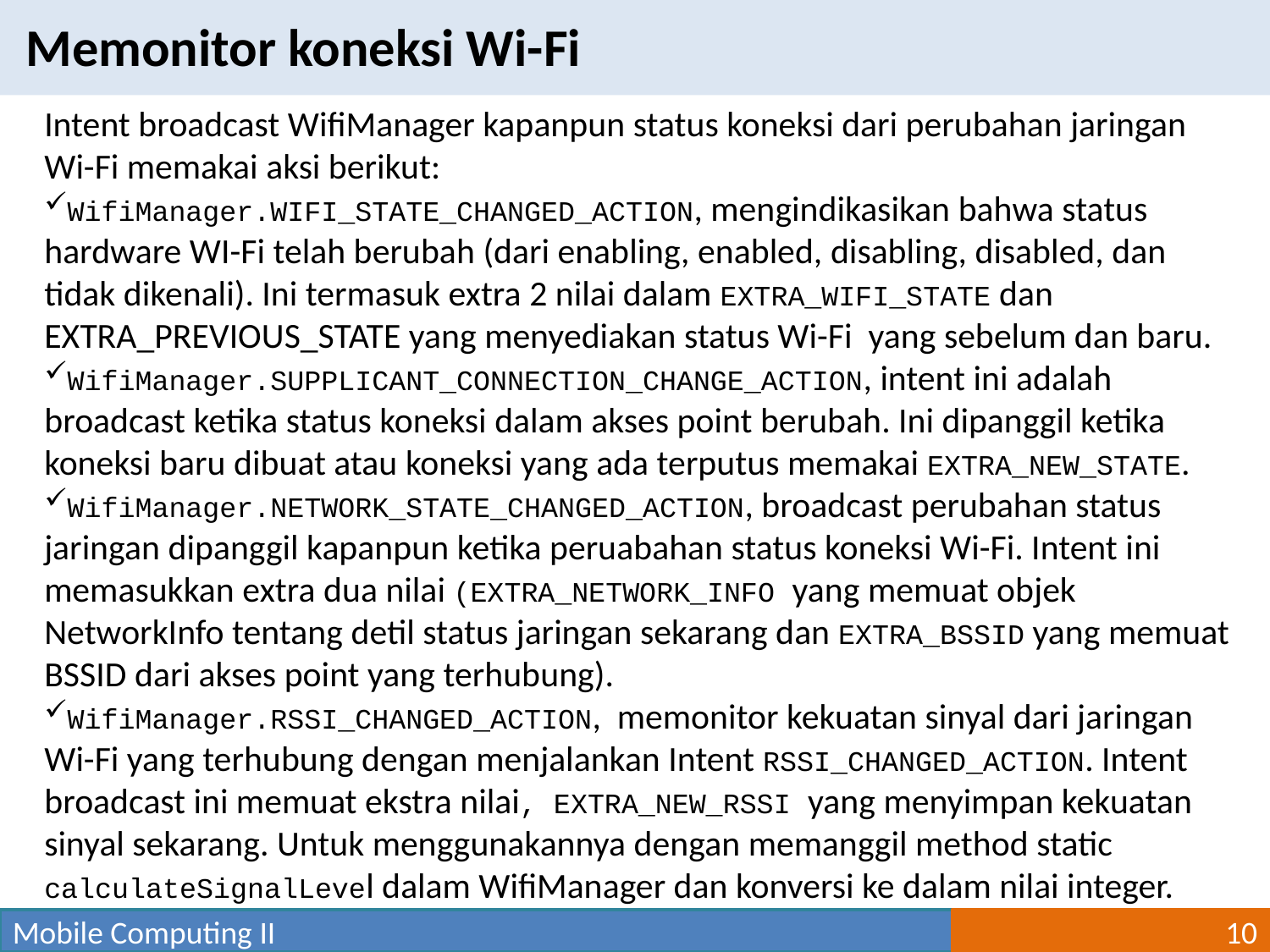

Memonitor koneksi Wi-Fi
Intent broadcast WifiManager kapanpun status koneksi dari perubahan jaringan Wi-Fi memakai aksi berikut:
WifiManager.WIFI_STATE_CHANGED_ACTION, mengindikasikan bahwa status hardware WI-Fi telah berubah (dari enabling, enabled, disabling, disabled, dan tidak dikenali). Ini termasuk extra 2 nilai dalam EXTRA_WIFI_STATE dan EXTRA_PREVIOUS_STATE yang menyediakan status Wi-Fi  yang sebelum dan baru.
WifiManager.SUPPLICANT_CONNECTION_CHANGE_ACTION, intent ini adalah broadcast ketika status koneksi dalam akses point berubah. Ini dipanggil ketika koneksi baru dibuat atau koneksi yang ada terputus memakai EXTRA_NEW_STATE.
WifiManager.NETWORK_STATE_CHANGED_ACTION, broadcast perubahan status jaringan dipanggil kapanpun ketika peruabahan status koneksi Wi-Fi. Intent ini memasukkan extra dua nilai (EXTRA_NETWORK_INFO yang memuat objek NetworkInfo tentang detil status jaringan sekarang dan EXTRA_BSSID yang memuat BSSID dari akses point yang terhubung).
WifiManager.RSSI_CHANGED_ACTION,  memonitor kekuatan sinyal dari jaringan Wi-Fi yang terhubung dengan menjalankan Intent RSSI_CHANGED_ACTION. Intent broadcast ini memuat ekstra nilai, EXTRA_NEW_RSSI yang menyimpan kekuatan sinyal sekarang. Untuk menggunakannya dengan memanggil method static calculateSignalLevel dalam WifiManager dan konversi ke dalam nilai integer.
Mobile Computing II
10